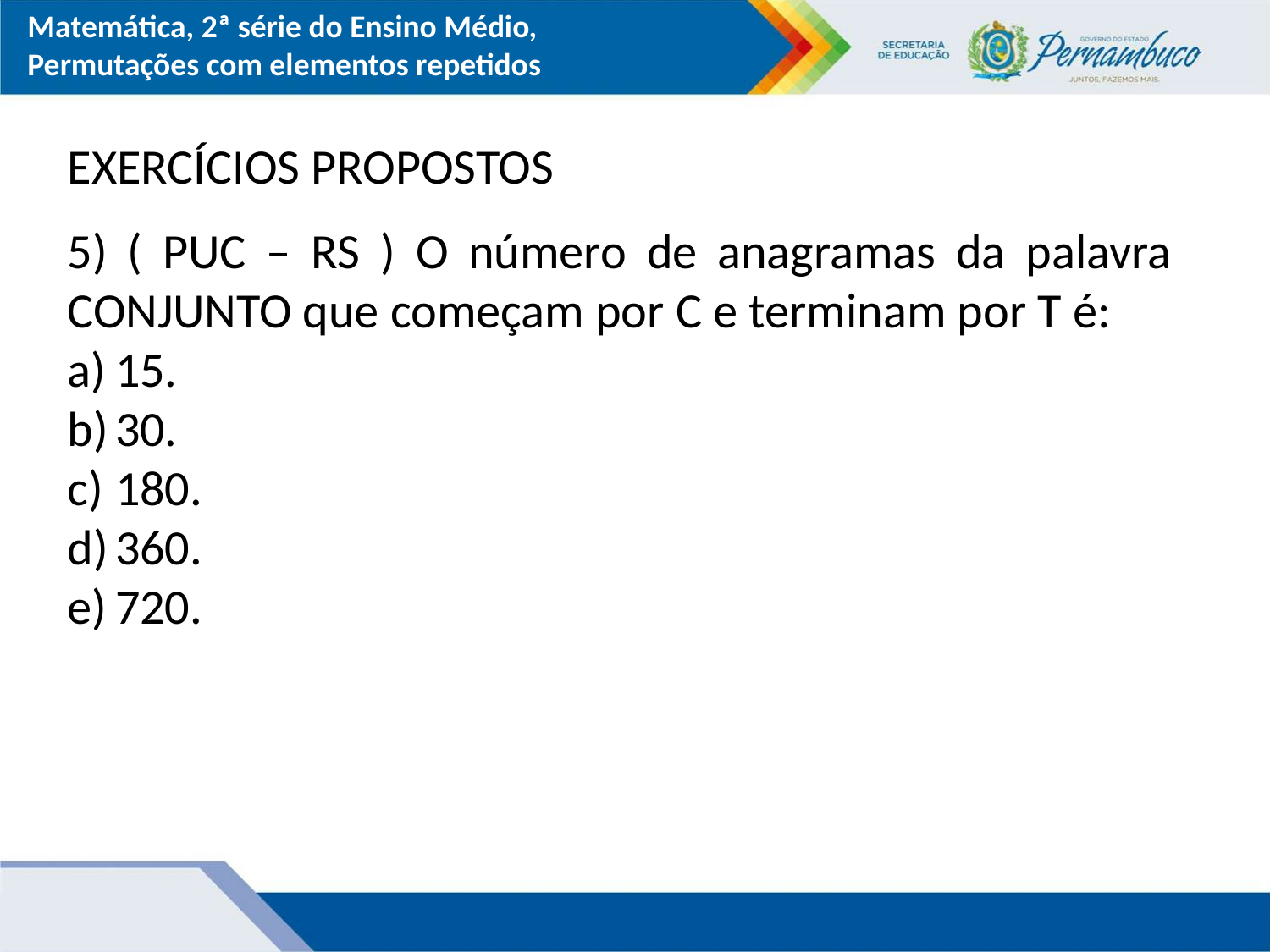

Matemática, 2ª série do Ensino Médio, Permutações com elementos repetidos

EXERCÍCIOS PROPOSTOS

5) ( PUC – RS ) O número de anagramas da palavra CONJUNTO que começam por C e terminam por T é:
15.
30.
180.
360.
720.